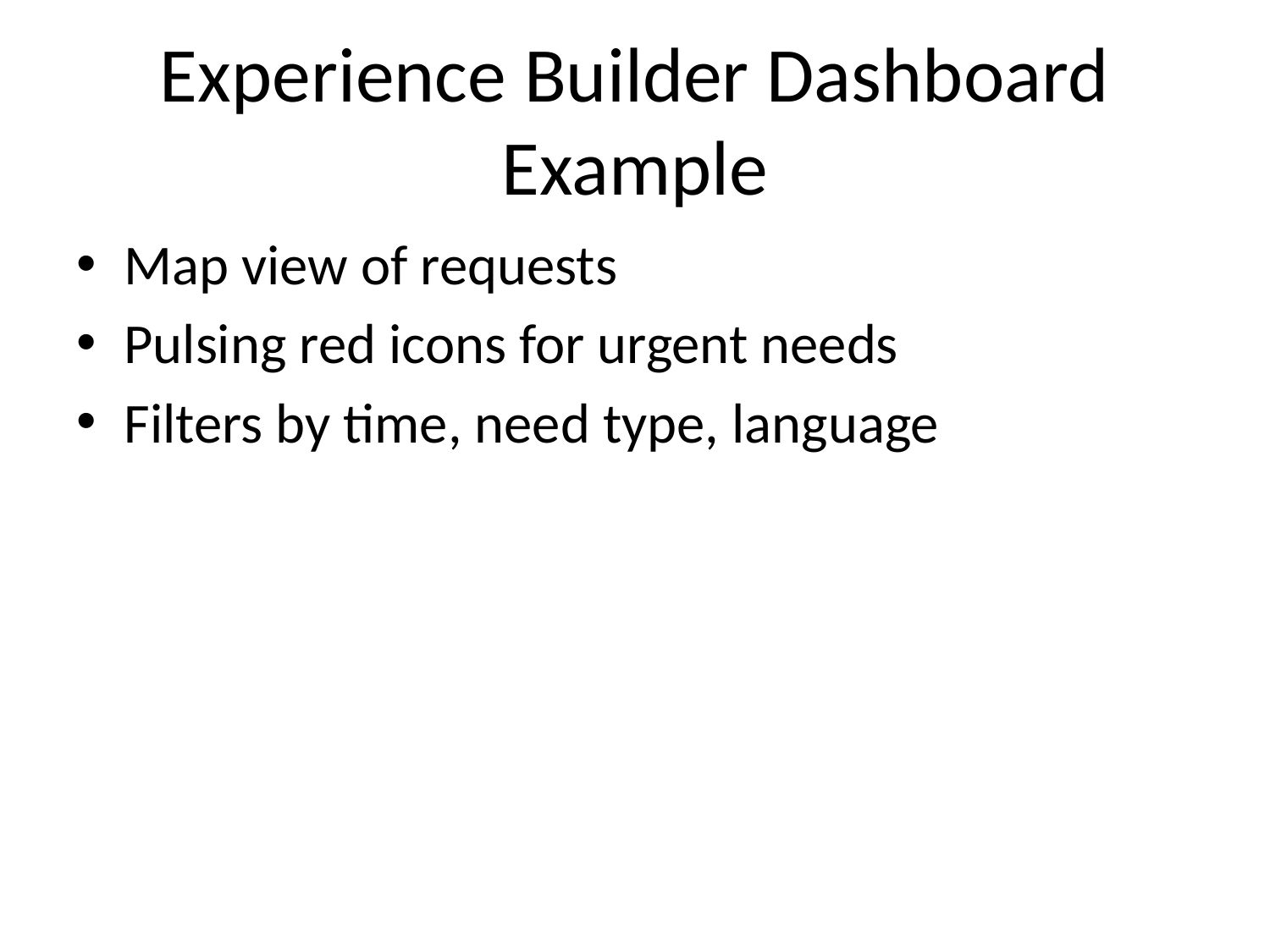

# Experience Builder Dashboard Example
Map view of requests
Pulsing red icons for urgent needs
Filters by time, need type, language